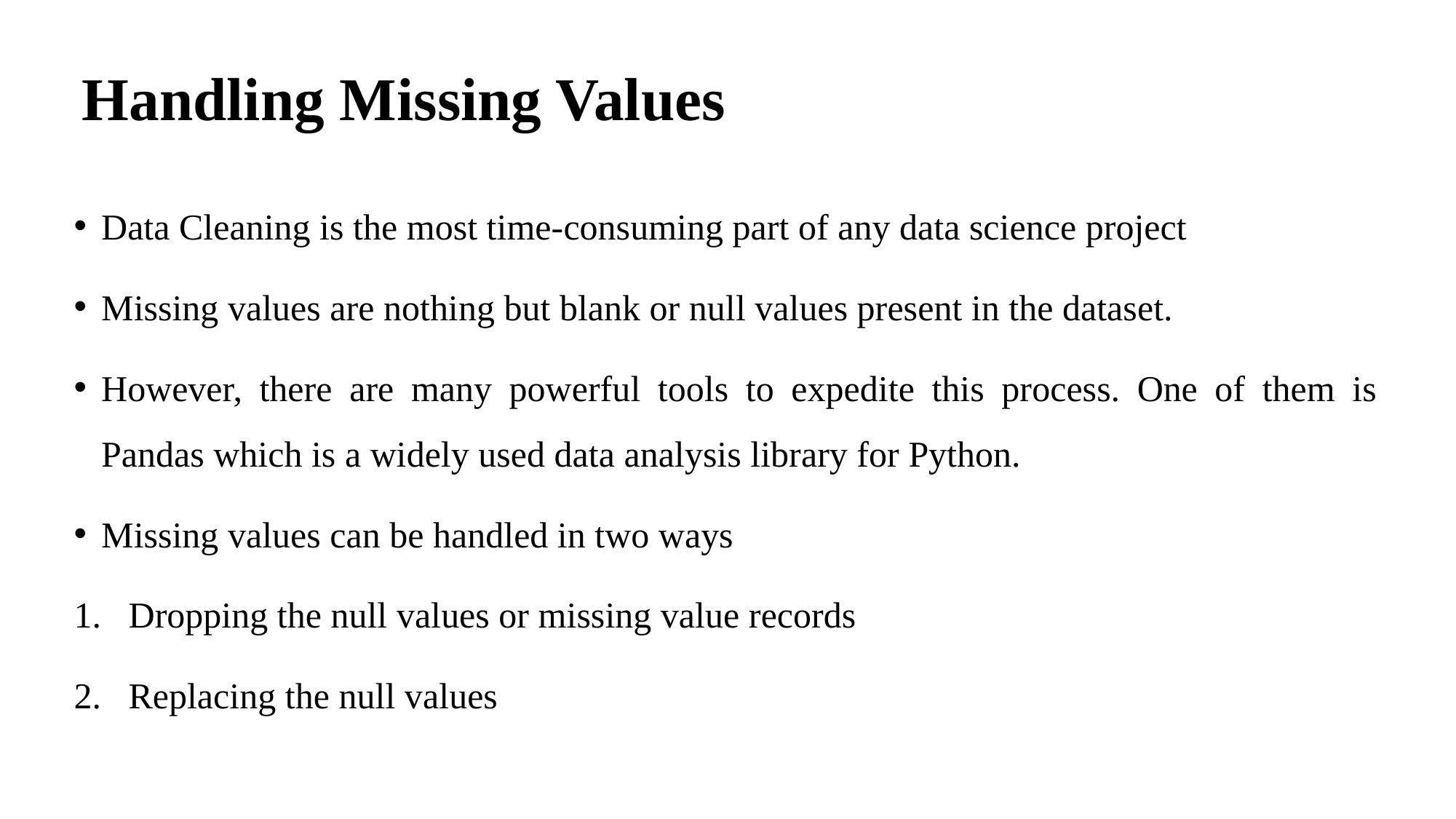

# Handling Missing Values
Data Cleaning is the most time-consuming part of any data science project
Missing values are nothing but blank or null values present in the dataset.
However, there are many powerful tools to expedite this process. One of them is Pandas which is a widely used data analysis library for Python.
Missing values can be handled in two ways
Dropping the null values or missing value records
Replacing the null values